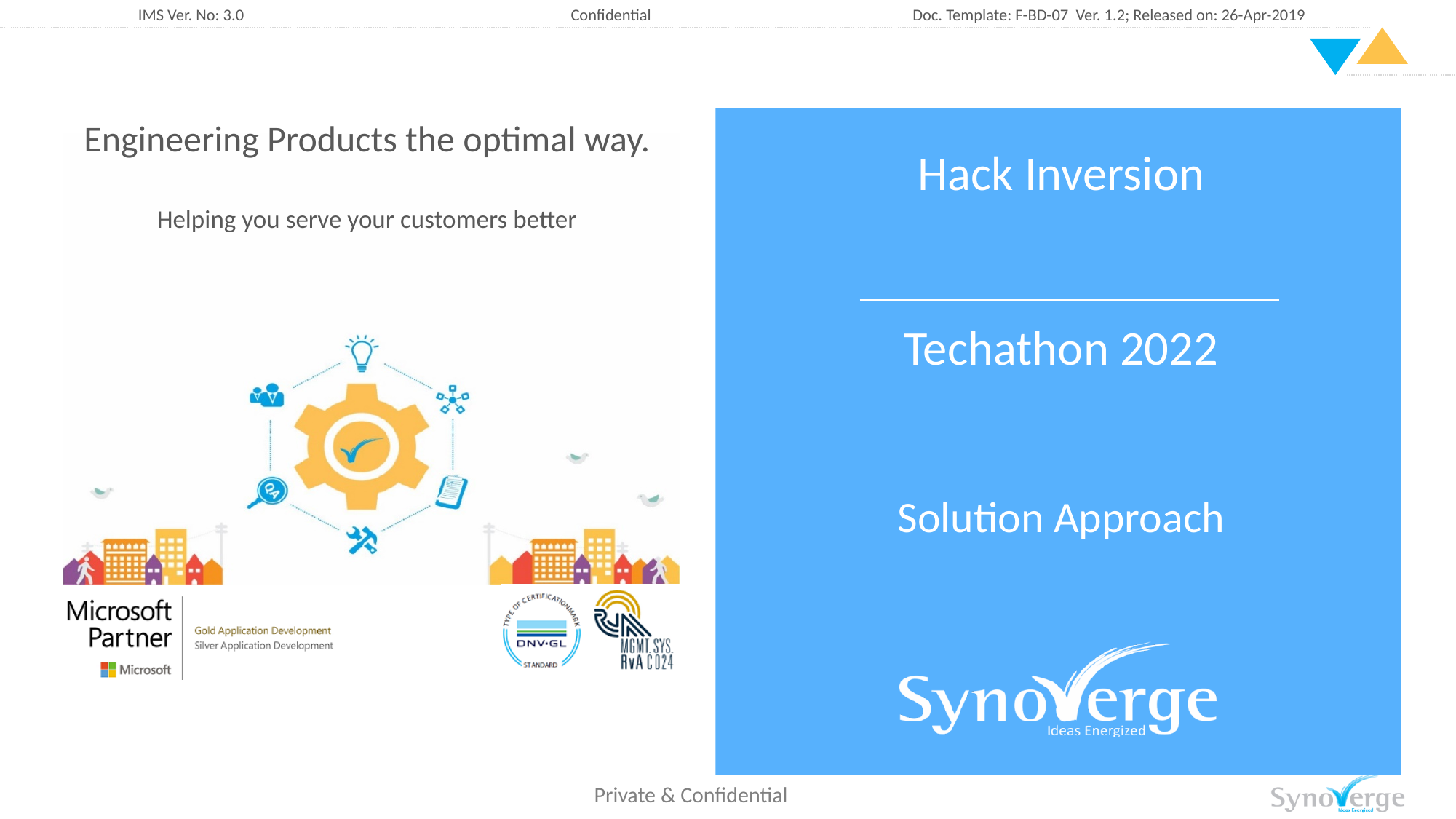

IMS Ver. No: 3.0	                                                                                         Confidential                                                                        Doc. Template: F-BD-07  Ver. 1.2; Released on: 26-Apr-2019
# Hack Inversion Techathon 2022

Solution Approach